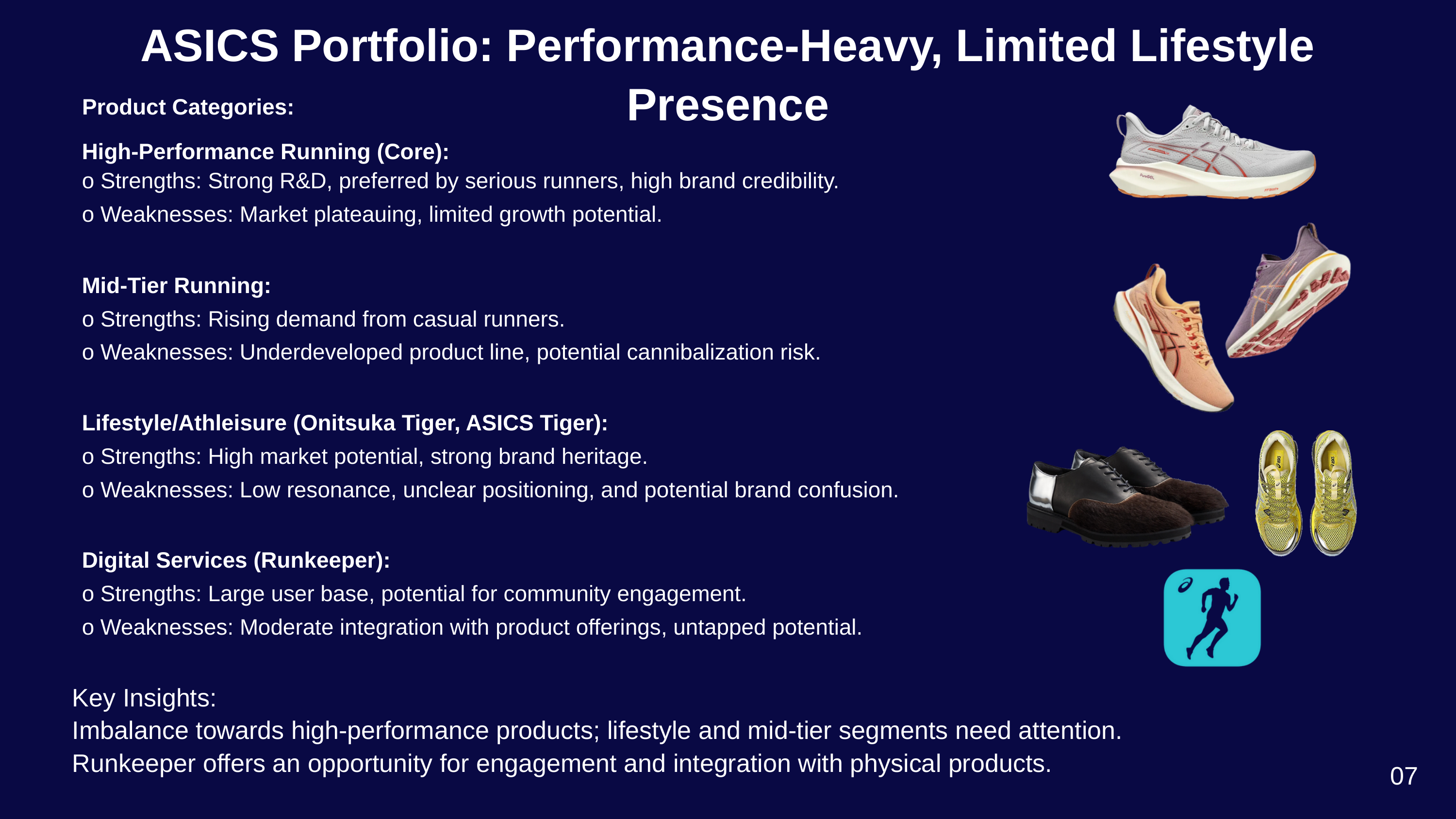

ASICS Portfolio: Performance-Heavy, Limited Lifestyle Presence

Product Categories:
High-Performance Running (Core):
o Strengths: Strong R&D, preferred by serious runners, high brand credibility.
o Weaknesses: Market plateauing, limited growth potential.

Mid-Tier Running:
o Strengths: Rising demand from casual runners.
o Weaknesses: Underdeveloped product line, potential cannibalization risk.
Lifestyle/Athleisure (Onitsuka Tiger, ASICS Tiger):
o Strengths: High market potential, strong brand heritage.
o Weaknesses: Low resonance, unclear positioning, and potential brand confusion.

Digital Services (Runkeeper):
o Strengths: Large user base, potential for community engagement.
o Weaknesses: Moderate integration with product offerings, untapped potential.

Key Insights:
Imbalance towards high-performance products; lifestyle and mid-tier segments need attention.
Runkeeper offers an opportunity for engagement and integration with physical products.
07